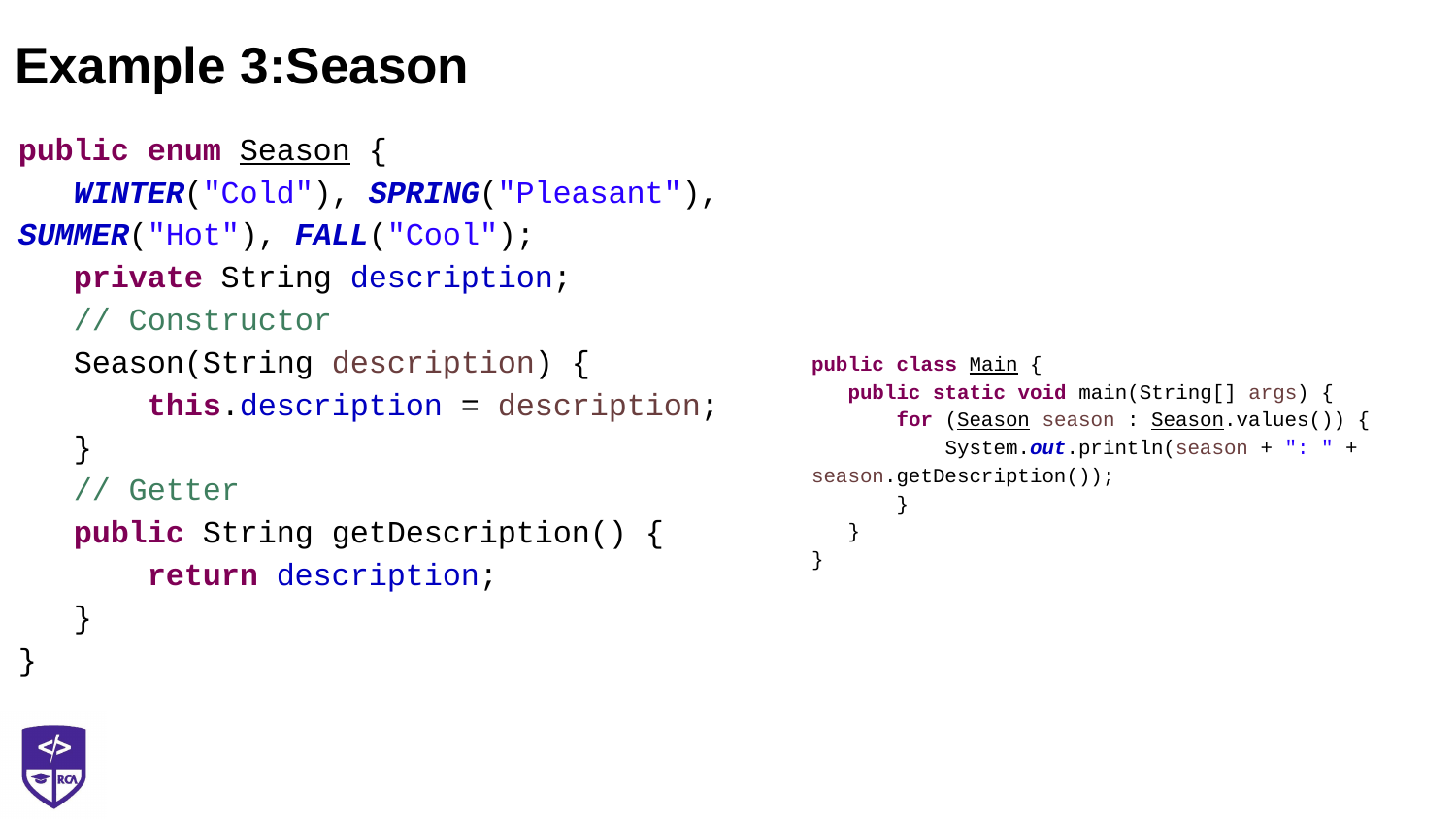

# Example 3:Season
public enum Season {
   WINTER("Cold"), SPRING("Pleasant"), SUMMER("Hot"), FALL("Cool");
   private String description;
   // Constructor
   Season(String description) {
       this.description = description;
   }
   // Getter
   public String getDescription() {
       return description;
   }
}

public class Main {
   public static void main(String[] args) {
       for (Season season : Season.values()) {
           System.out.println(season + ": " + season.getDescription());
       }
   }
}